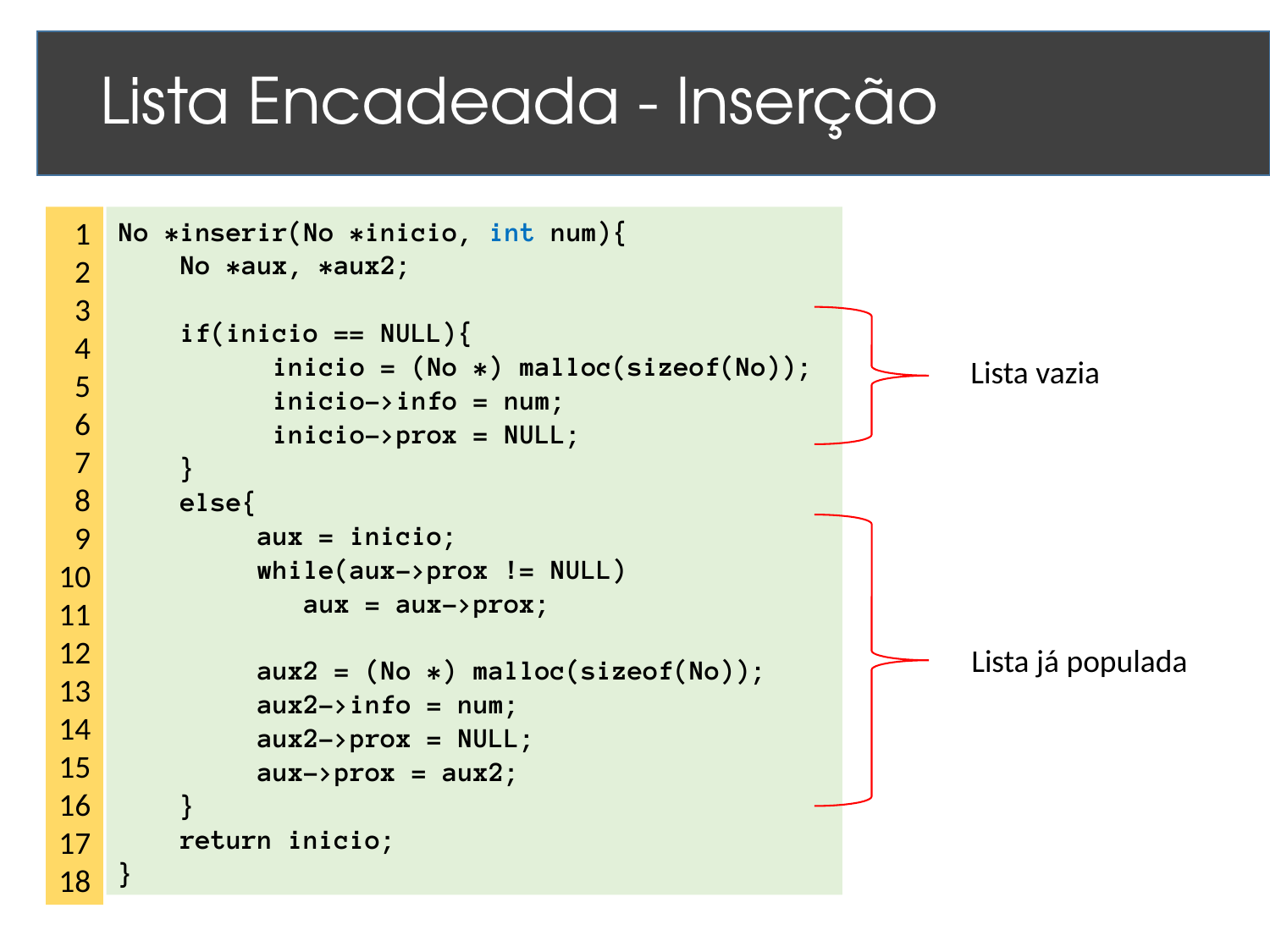

# Lista Encadeada - Inserção

1
2
3
4
5
6
7
8
9
10
11
12
13
14
15
16
17
18
No *inserir(No *inicio, int num){
    No *aux, *aux2;

    if(inicio == NULL){
          inicio = (No *) malloc(sizeof(No));
          inicio->info = num;
          inicio->prox = NULL;
    }
    else{
         aux = inicio;
         while(aux->prox != NULL)
            aux = aux->prox;

         aux2 = (No *) malloc(sizeof(No));
         aux2->info = num;
         aux2->prox = NULL;
         aux->prox = aux2;
    }
    return inicio;
}

Lista vazia

Lista já populada